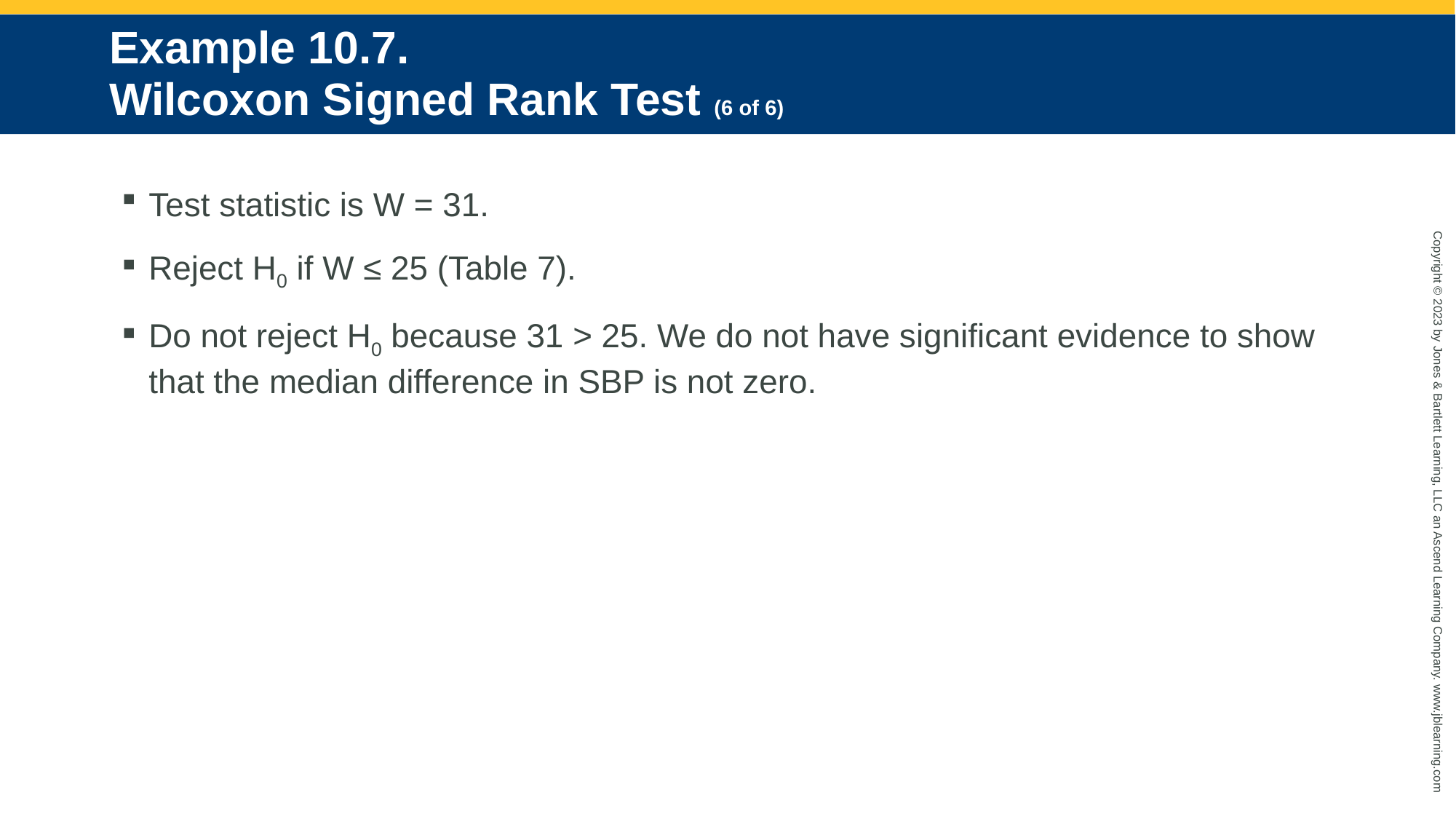

# Example 10.7. Wilcoxon Signed Rank Test (6 of 6)
Test statistic is W = 31.
Reject H0 if W ≤ 25 (Table 7).
Do not reject H0 because 31 > 25. We do not have significant evidence to show that the median difference in SBP is not zero.